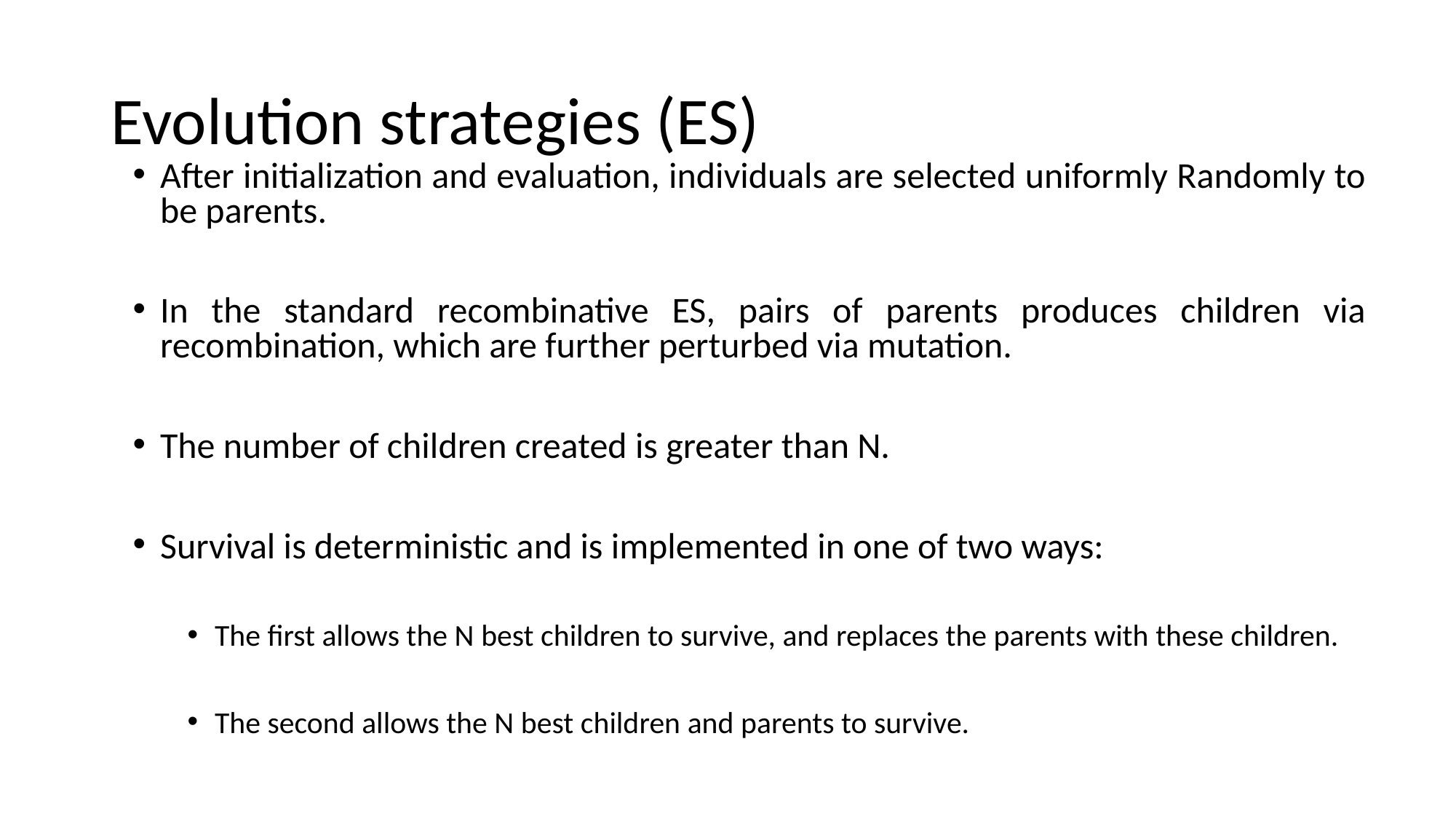

# Evolution strategies (ES)
After initialization and evaluation, individuals are selected uniformly Randomly to be parents.

In the standard recombinative ES, pairs of parents produces children via recombination, which are further perturbed via mutation.

The number of children created is greater than N.

Survival is deterministic and is implemented in one of two ways:

The first allows the N best children to survive, and replaces the parents with these children.

The second allows the N best children and parents to survive.